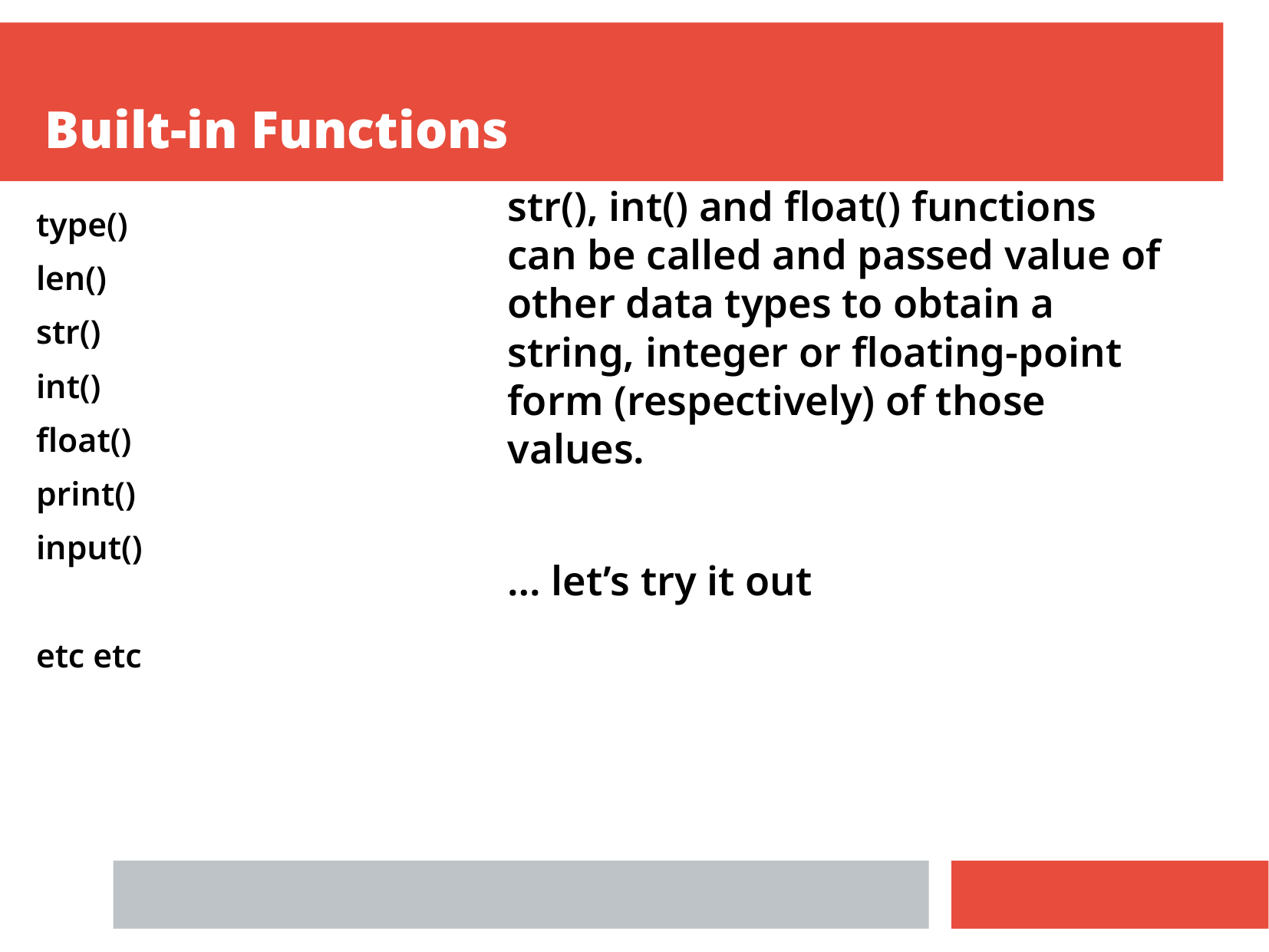

Built-in Functions
str(), int() and float() functions  can be called and passed value of other data types to obtain a string, integer or floating-point form (respectively) of those values.

… let’s try it out
type()
len()
str()
int()
float()
print()
input()

etc etc